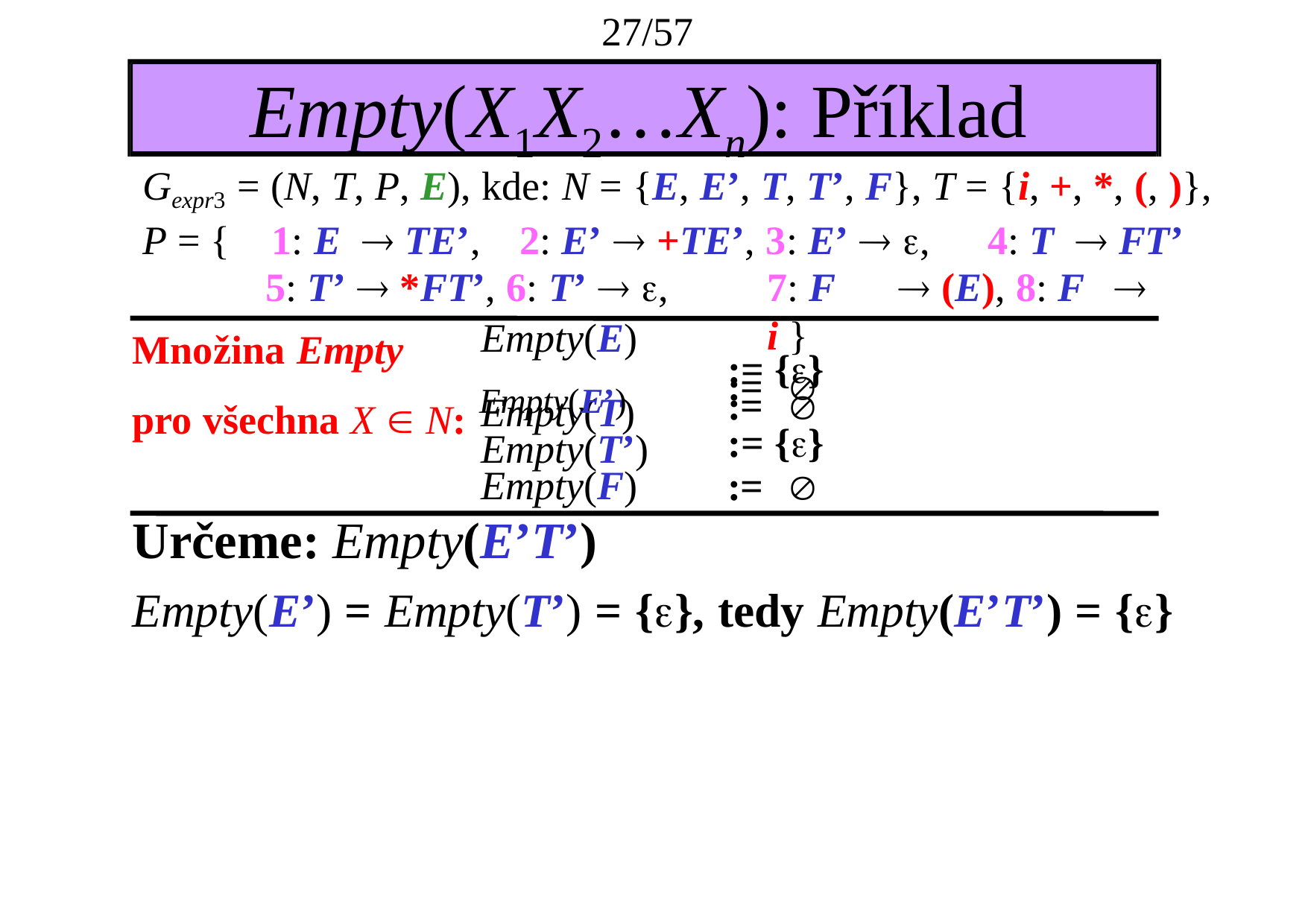

27/57

# Empty(X1X2…Xn): Příklad
Gexpr3 = (N, T, P, E), kde: N = {E, E’, T, T’, F}, T = {i, +, *, (, )},
P = {	1: E	→ TE’,	2: E’ → +TE’, 3: E’ → ε,	4: T	→ FT’
5: T’ → *FT’, 6: T’ → ε,
7: F	→ (E), 8: F	→ i }
:=	∅
Empty(E)

Množina Empty
:= {ε}
:=	∅
:= {ε}
:=	∅
pro všechna X ∈ N: Empty(E’)
Empty(T) Empty(T’) Empty(F)
Určeme: Empty(E’T’)
Empty(E’) = Empty(T’) = {ε}, tedy Empty(E’T’) = {ε}